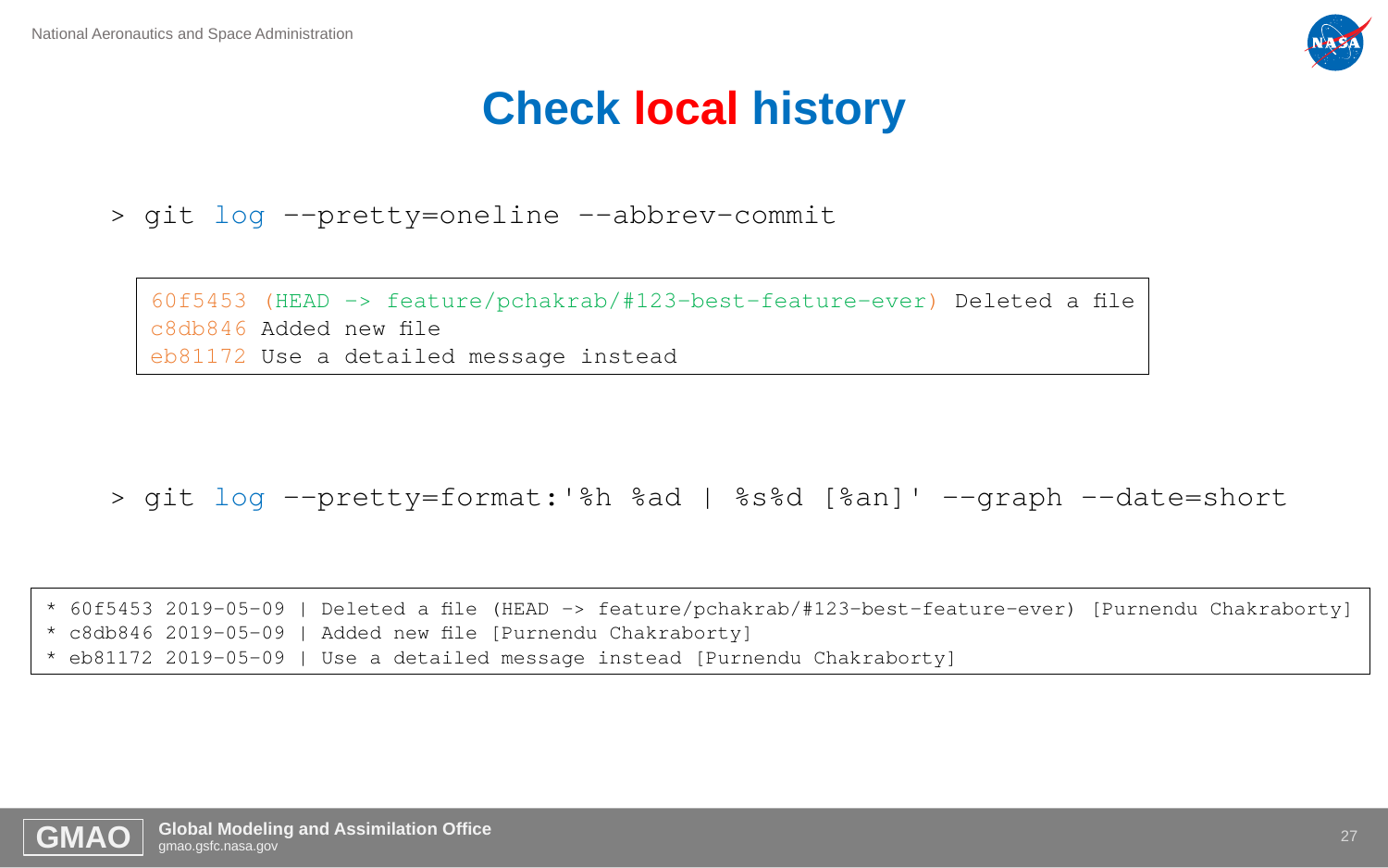

# Check local history
> git log --pretty=oneline --abbrev-commit

> git log --pretty=format:'%h %ad | %s%d [%an]' --graph --date=short
60f5453 (HEAD -> feature/pchakrab/#123-best-feature-ever) Deleted a file
c8db846 Added new file
eb81172 Use a detailed message instead
* 60f5453 2019-05-09 | Deleted a file (HEAD -> feature/pchakrab/#123-best-feature-ever) [Purnendu Chakraborty]
* c8db846 2019-05-09 | Added new file [Purnendu Chakraborty]
* eb81172 2019-05-09 | Use a detailed message instead [Purnendu Chakraborty]
27